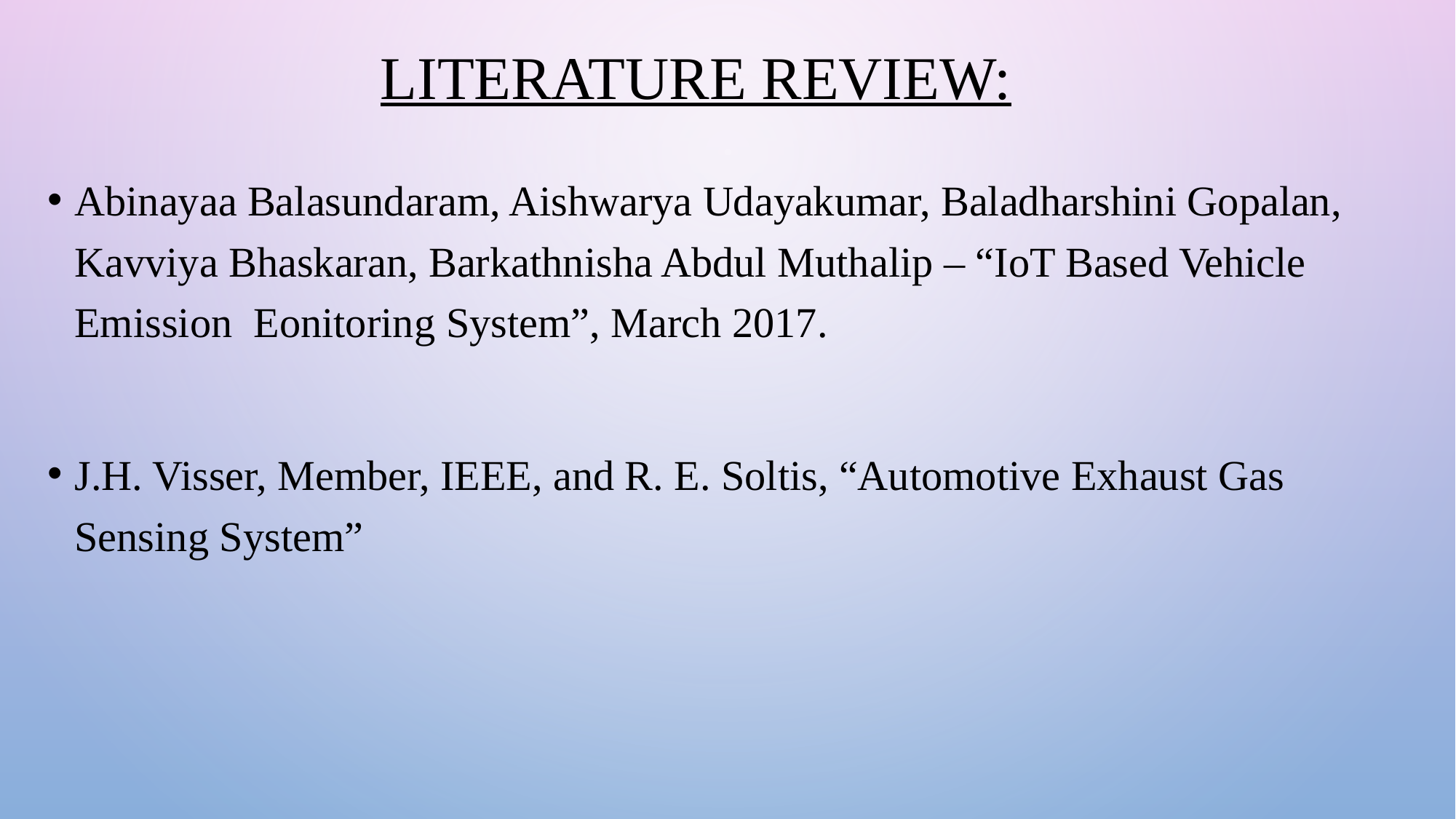

# Literature Review:
Abinayaa Balasundaram, Aishwarya Udayakumar, Baladharshini Gopalan, Kavviya Bhaskaran, Barkathnisha Abdul Muthalip – “IoT Based Vehicle Emission  Eonitoring System”, March 2017.

J.H. Visser, Member, IEEE, and R. E. Soltis, “Automotive Exhaust Gas Sensing System”